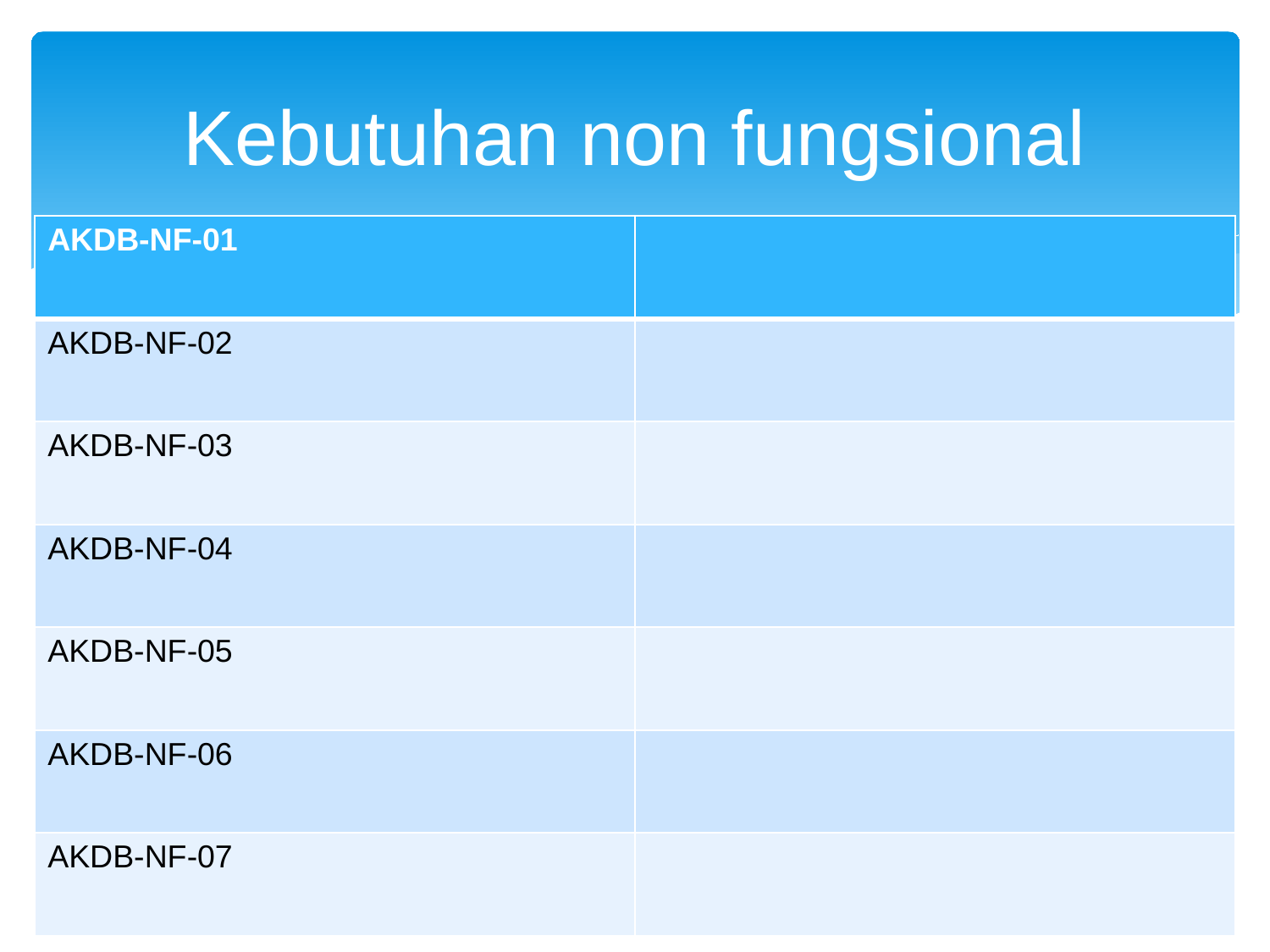

# Kebutuhan non fungsional
| AKDB-NF-01 |  |
| --- | --- |
| AKDB-NF-02 |  |
| AKDB-NF-03 |  |
| AKDB-NF-04 |  |
| AKDB-NF-05 |  |
| AKDB-NF-06 |  |
| AKDB-NF-07 |  |